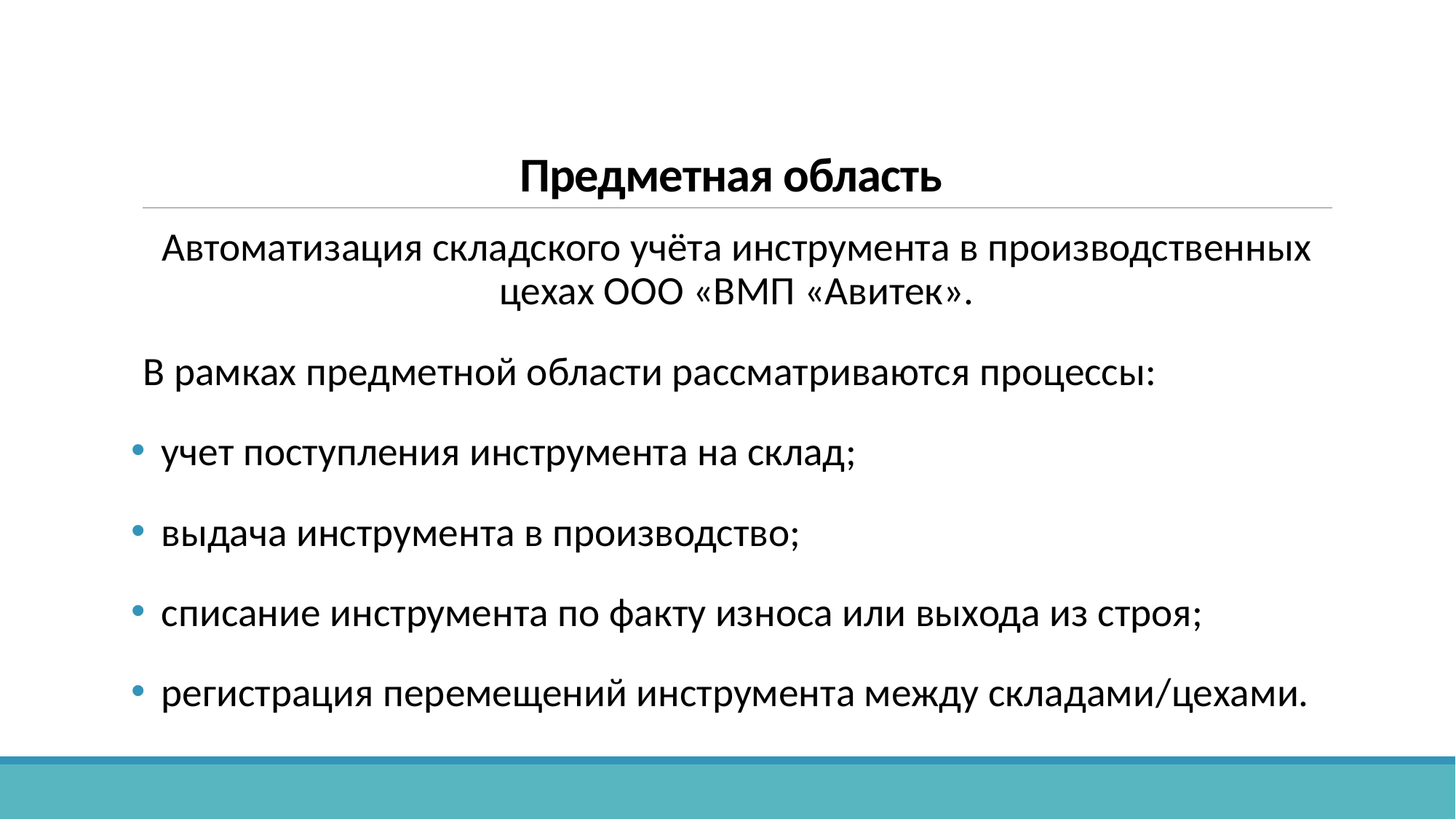

# Предметная область
Автоматизация складского учёта инструмента в производственных цехах ООО «ВМП «Авитек».
В рамках предметной области рассматриваются процессы:
  учет поступления инструмента на склад;
  выдача инструмента в производство;
  списание инструмента по факту износа или выхода из строя;
  регистрация перемещений инструмента между складами/цехами.